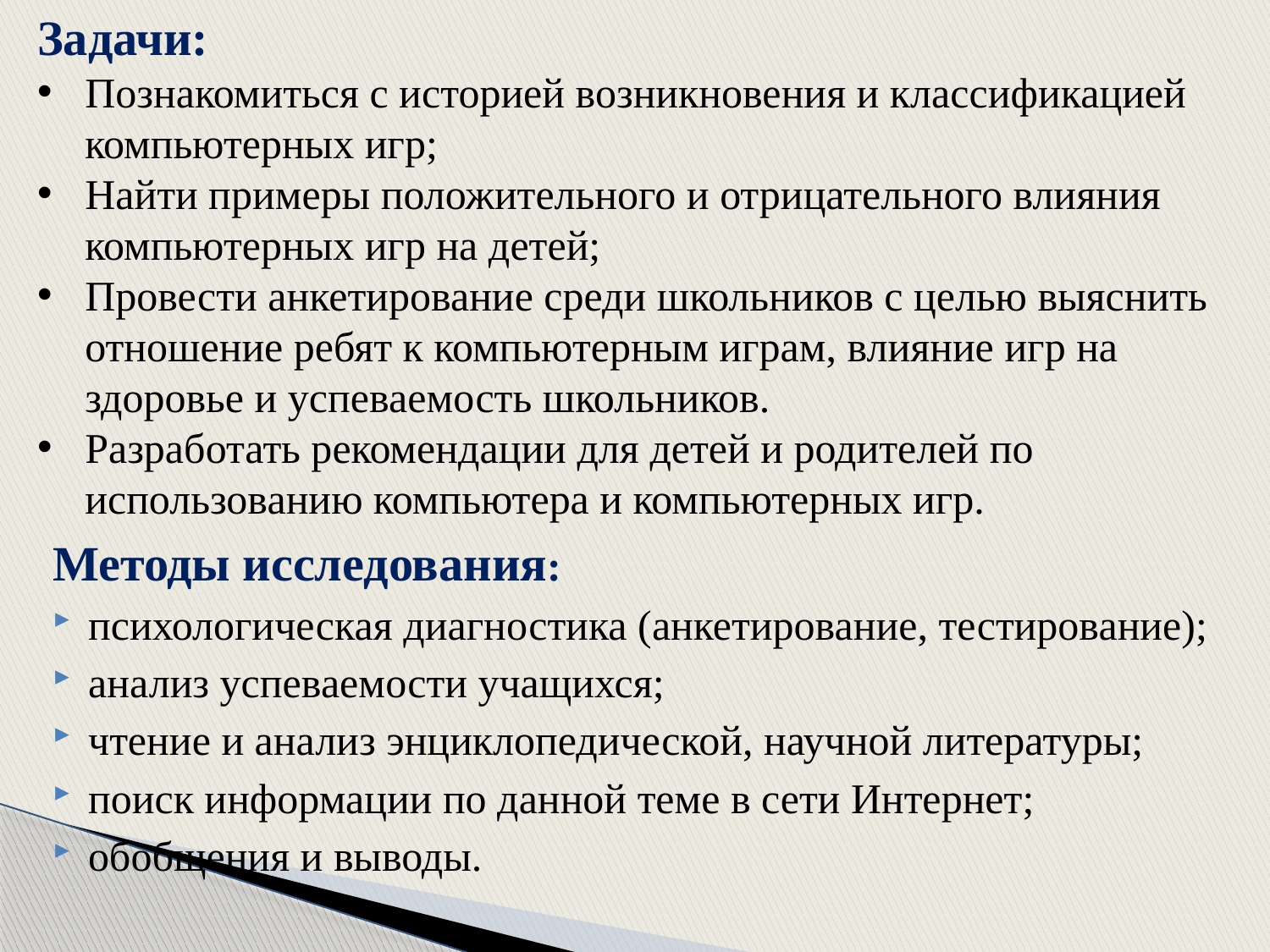

Задачи:
Познакомиться с историей возникновения и классификацией компьютерных игр;
Найти примеры положительного и отрицательного влияния компьютерных игр на детей;
Провести анкетирование среди школьников с целью выяснить отношение ребят к компьютерным играм, влияние игр на здоровье и успеваемость школьников.
Разработать рекомендации для детей и родителей по использованию компьютера и компьютерных игр.

Методы исследования:
психологическая диагностика (анкетирование, тестирование);
анализ успеваемости учащихся;
чтение и анализ энциклопедической, научной литературы;
поиск информации по данной теме в сети Интернет;
обобщения и выводы.